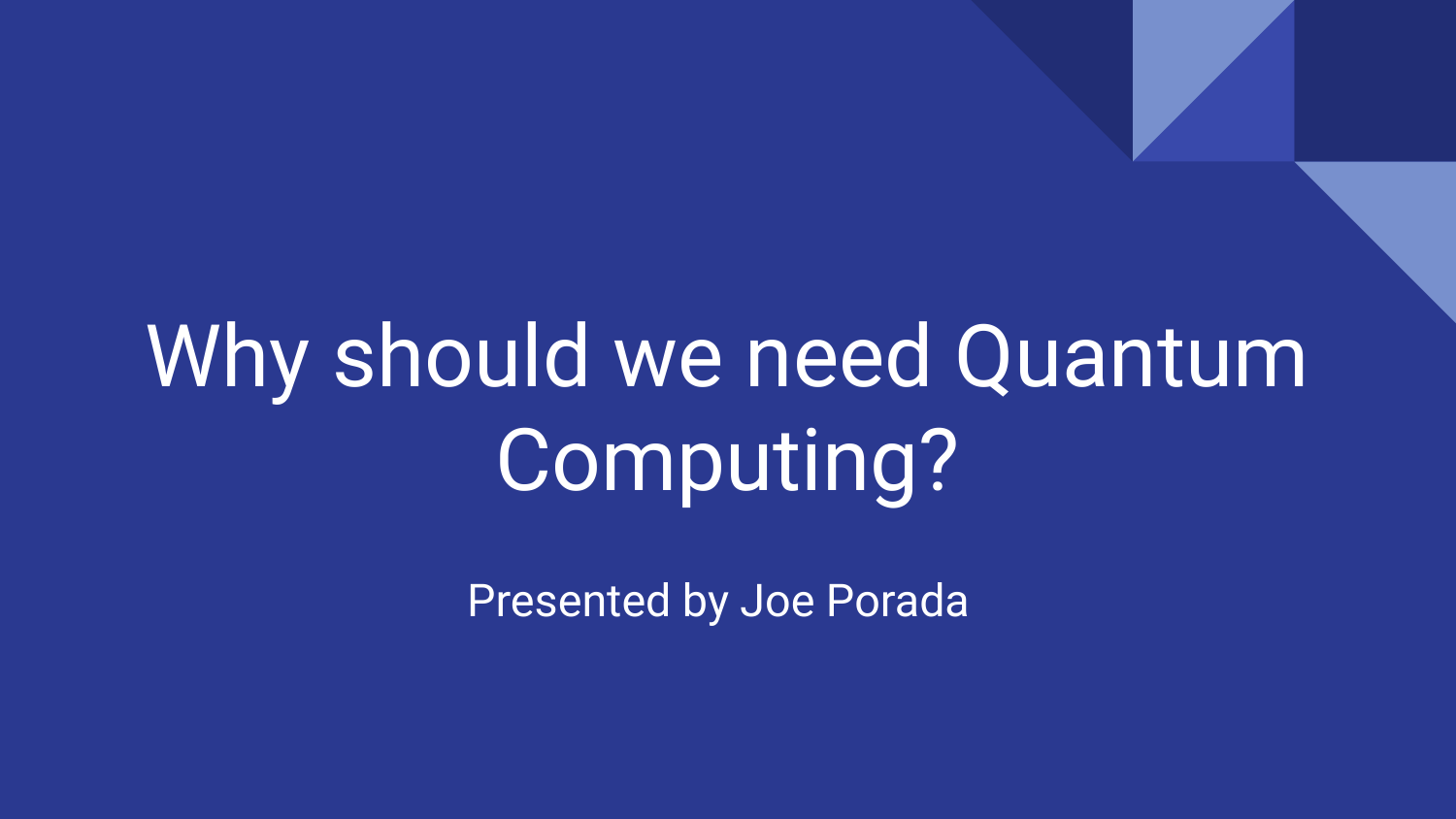

# Why should we need Quantum Computing?
                                Presented by Joe Porada